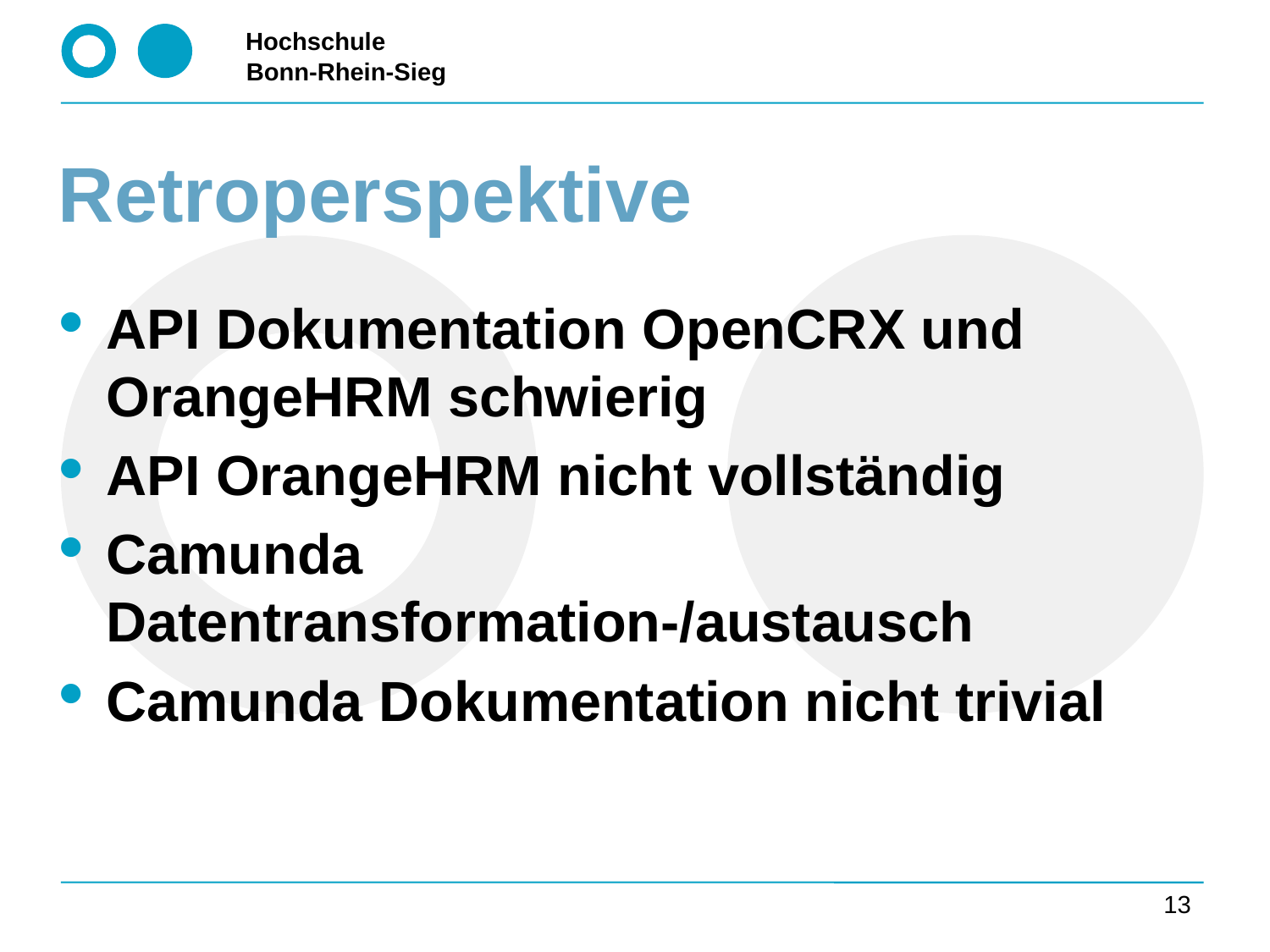

# Retroperspektive
API Dokumentation OpenCRX und OrangeHRM schwierig
API OrangeHRM nicht vollständig
Camunda Datentransformation-/austausch
Camunda Dokumentation nicht trivial